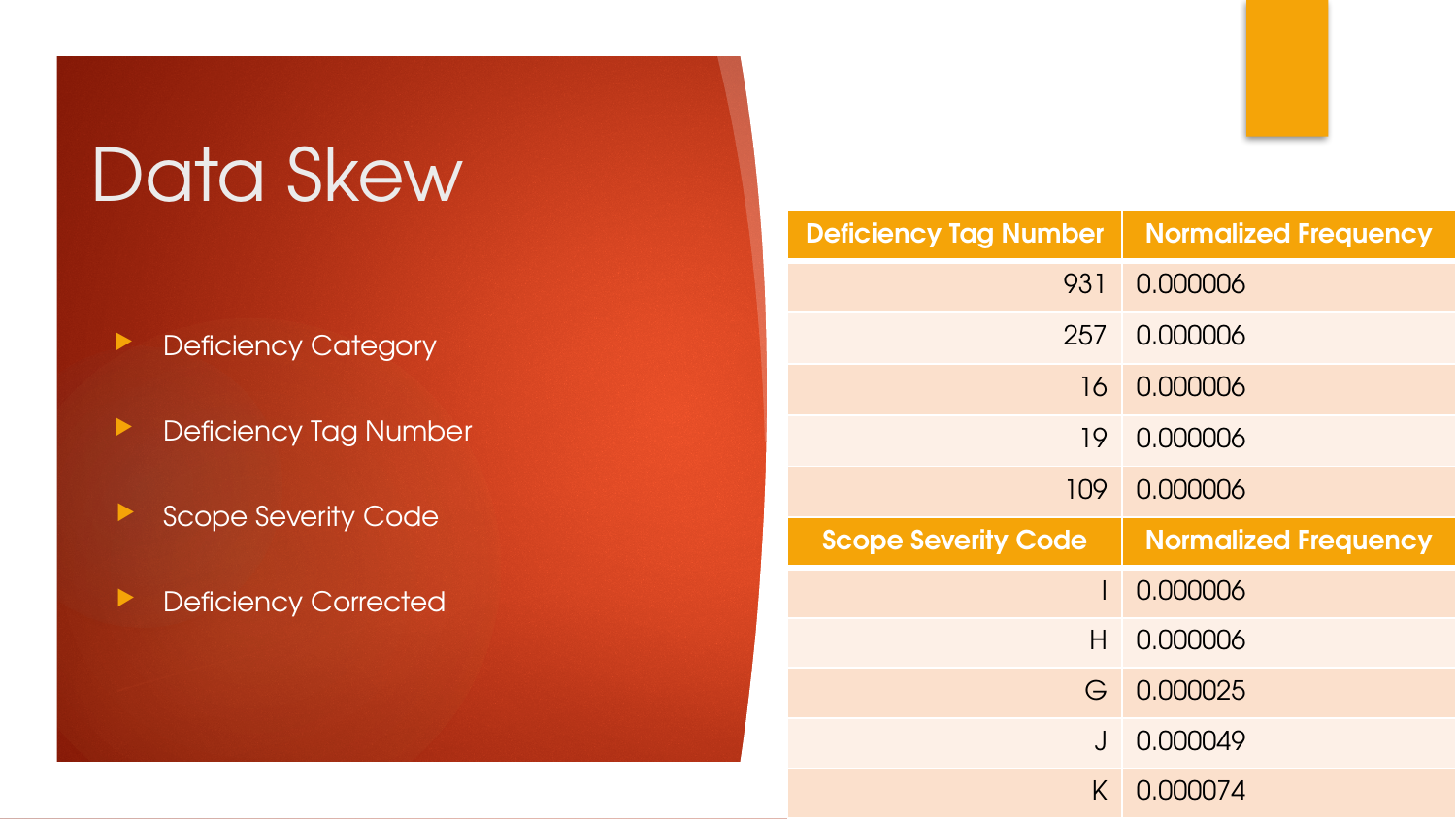

# Data Skew
| Deficiency Tag Number | Normalized Frequency |
| --- | --- |
| 931 | 0.000006 |
| 257 | 0.000006 |
| 16 | 0.000006 |
| 19 | 0.000006 |
| 109 | 0.000006 |
Deficiency Category
Deficiency Tag Number
Scope Severity Code
Deficiency Corrected
| Scope Severity Code | Normalized Frequency |
| --- | --- |
| I | 0.000006 |
| H | 0.000006 |
| G | 0.000025 |
| J | 0.000049 |
| K | 0.000074 |